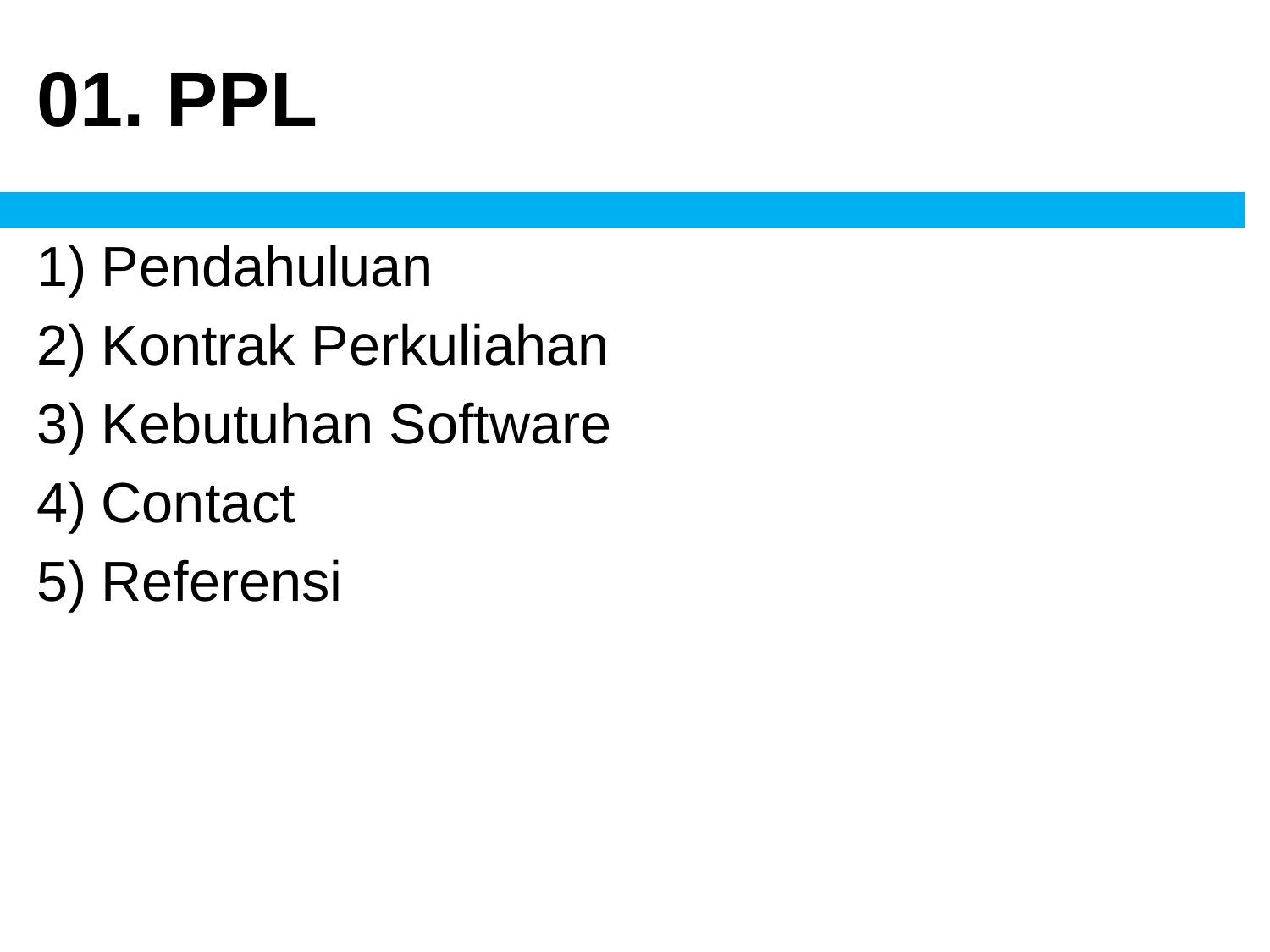

# 01. PPL
Pendahuluan
Kontrak Perkuliahan
Kebutuhan Software
Contact
Referensi